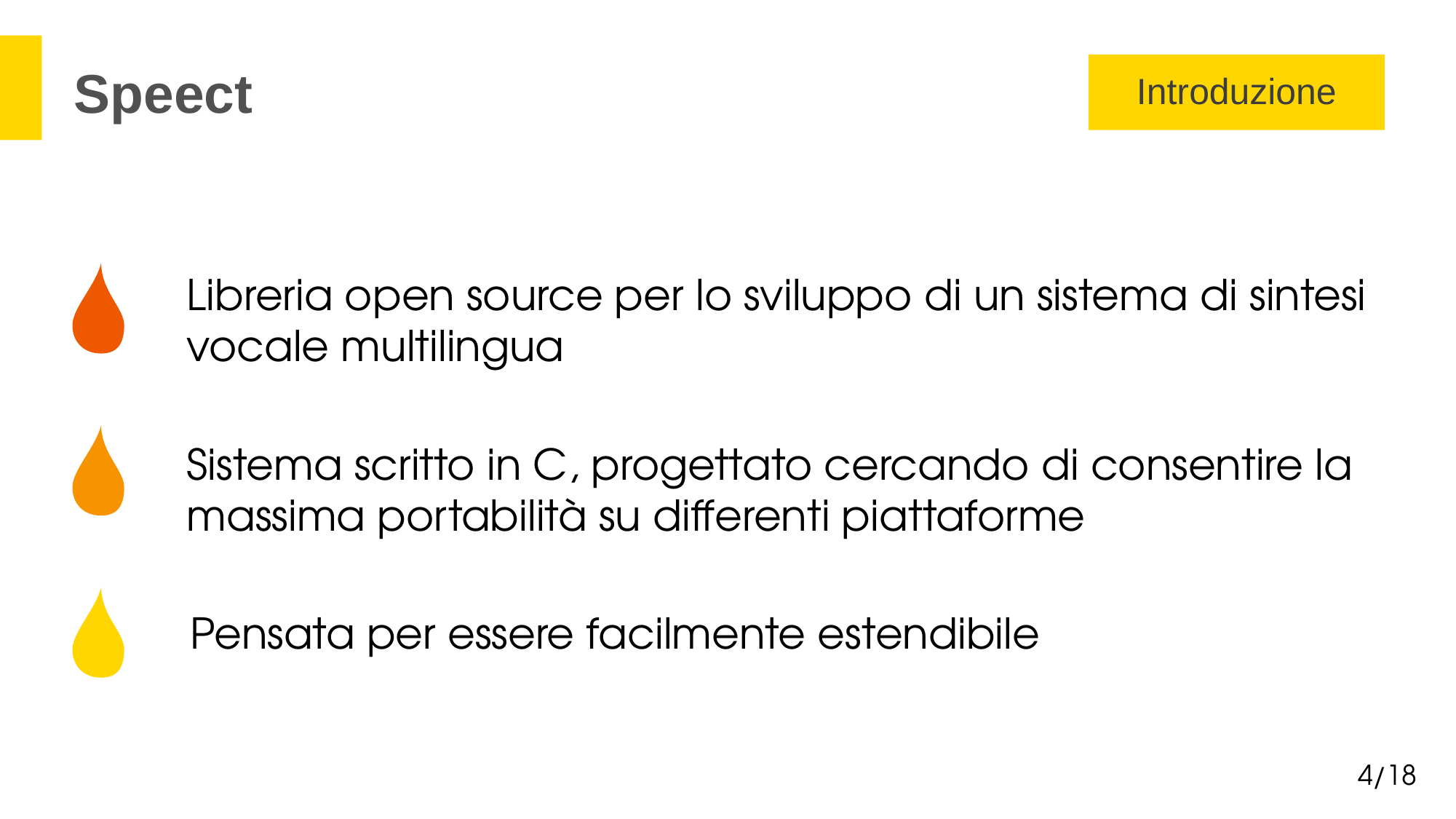

Speect

Introduzione

Libreria open source per lo sviluppo di un sistema di sintesi vocale multilingua

Sistema scritto in C, progettato cercando di consentire la massima portabilità su differenti piattaforme

Pensata per essere facilmente estendibile
4/18